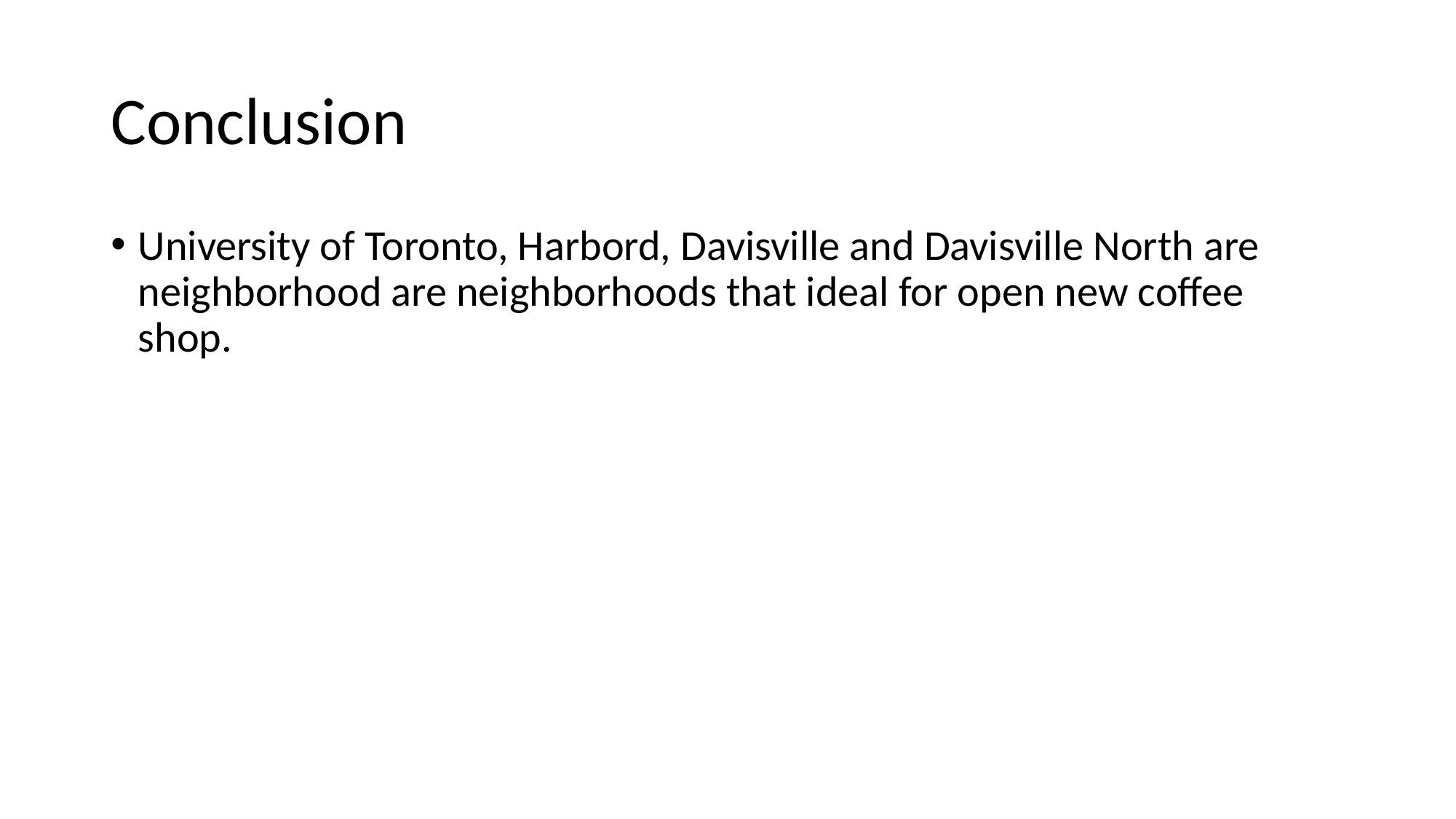

# Conclusion
University of Toronto, Harbord, Davisville and Davisville North are neighborhood are neighborhoods that ideal for open new coffee shop.